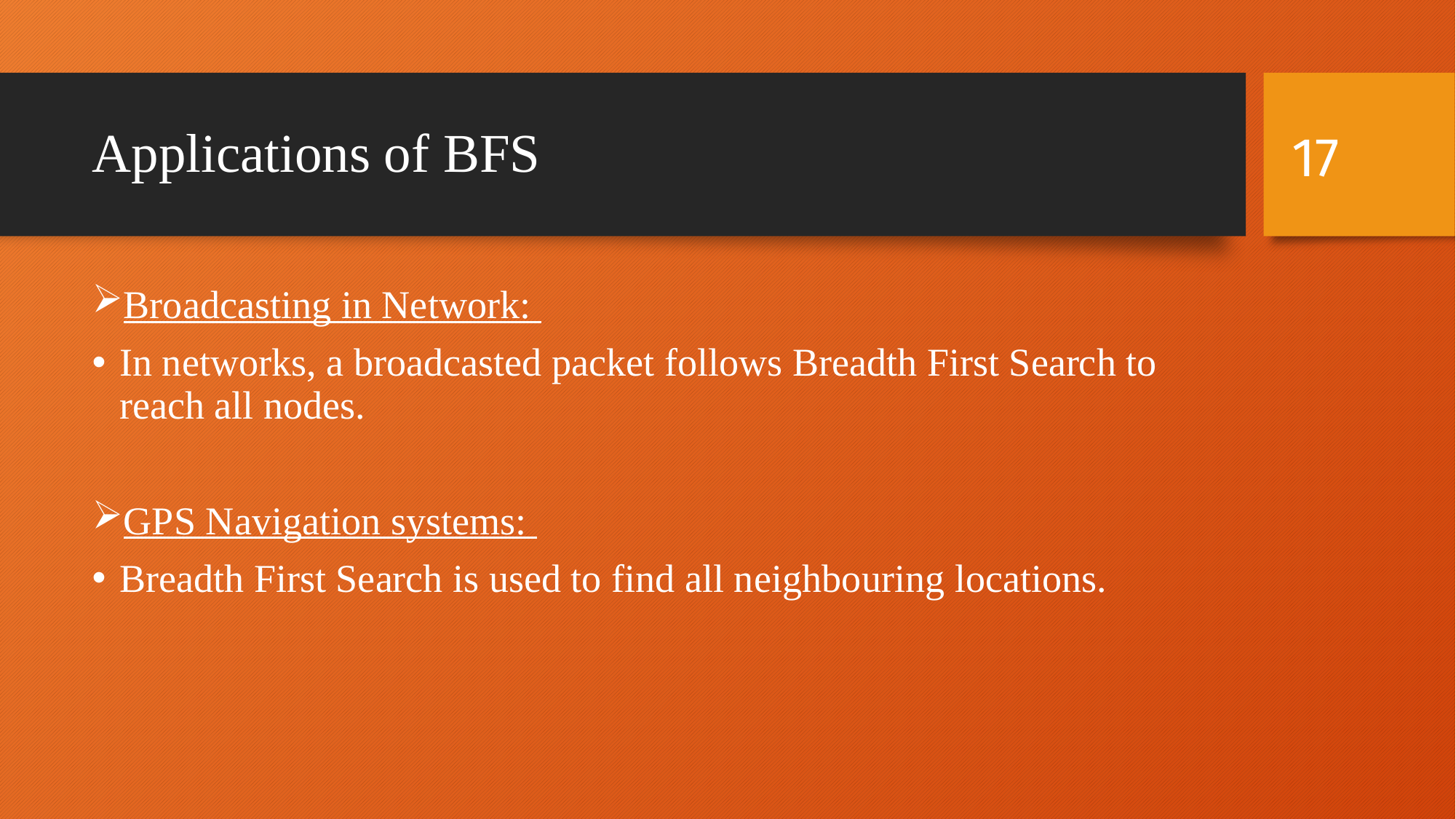

17
# Applications of BFS
Broadcasting in Network:
In networks, a broadcasted packet follows Breadth First Search to reach all nodes.

GPS Navigation systems:
Breadth First Search is used to find all neighbouring locations.